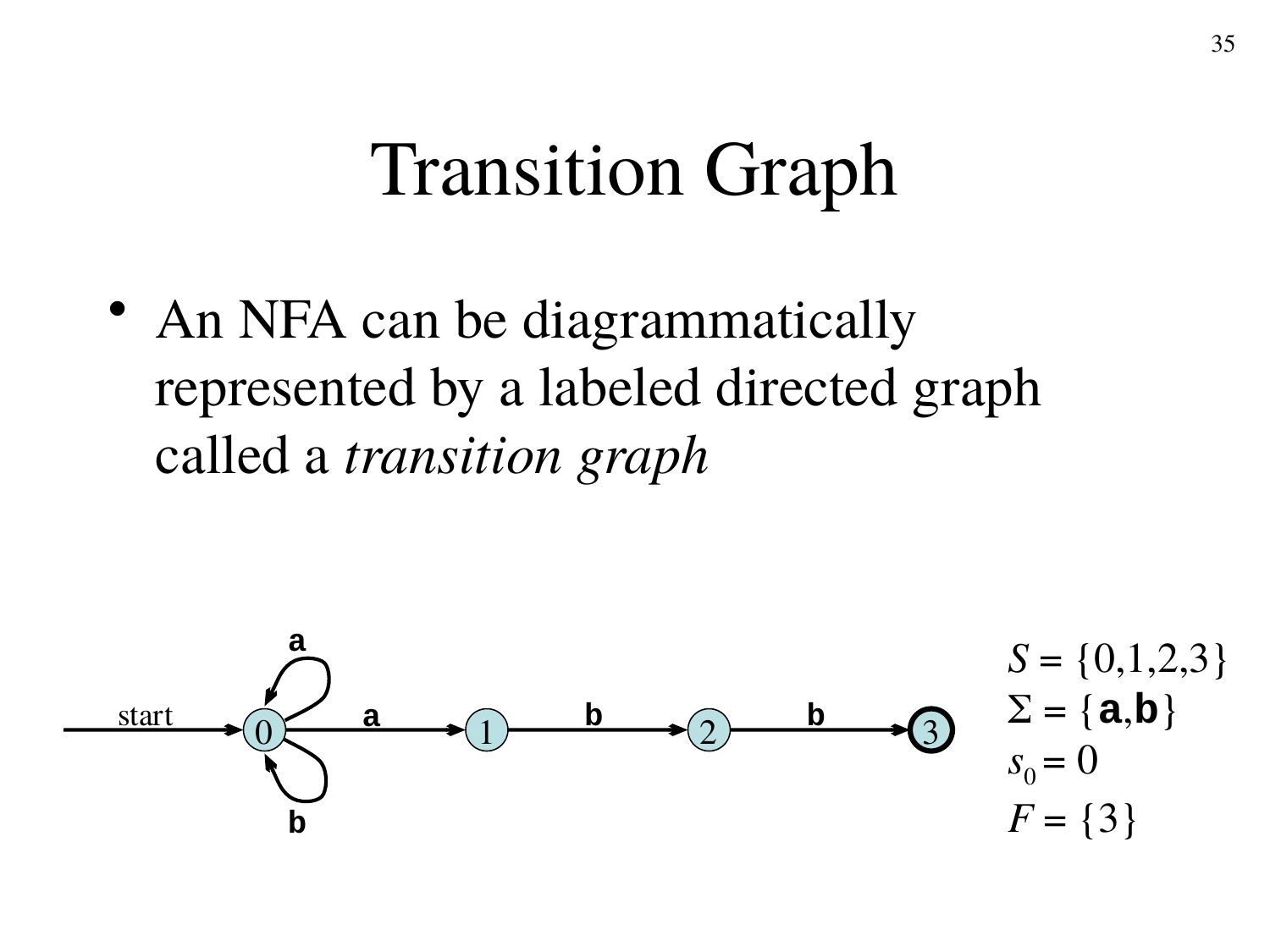

35
# Transition Graph
An NFA can be diagrammatically represented by a labeled directed graph called a transition graph
a
S = {0,1,2,3}
Σ = {a,b}
s0 = 0
F = {3}

start
b
b
a
0
1
2
3

b